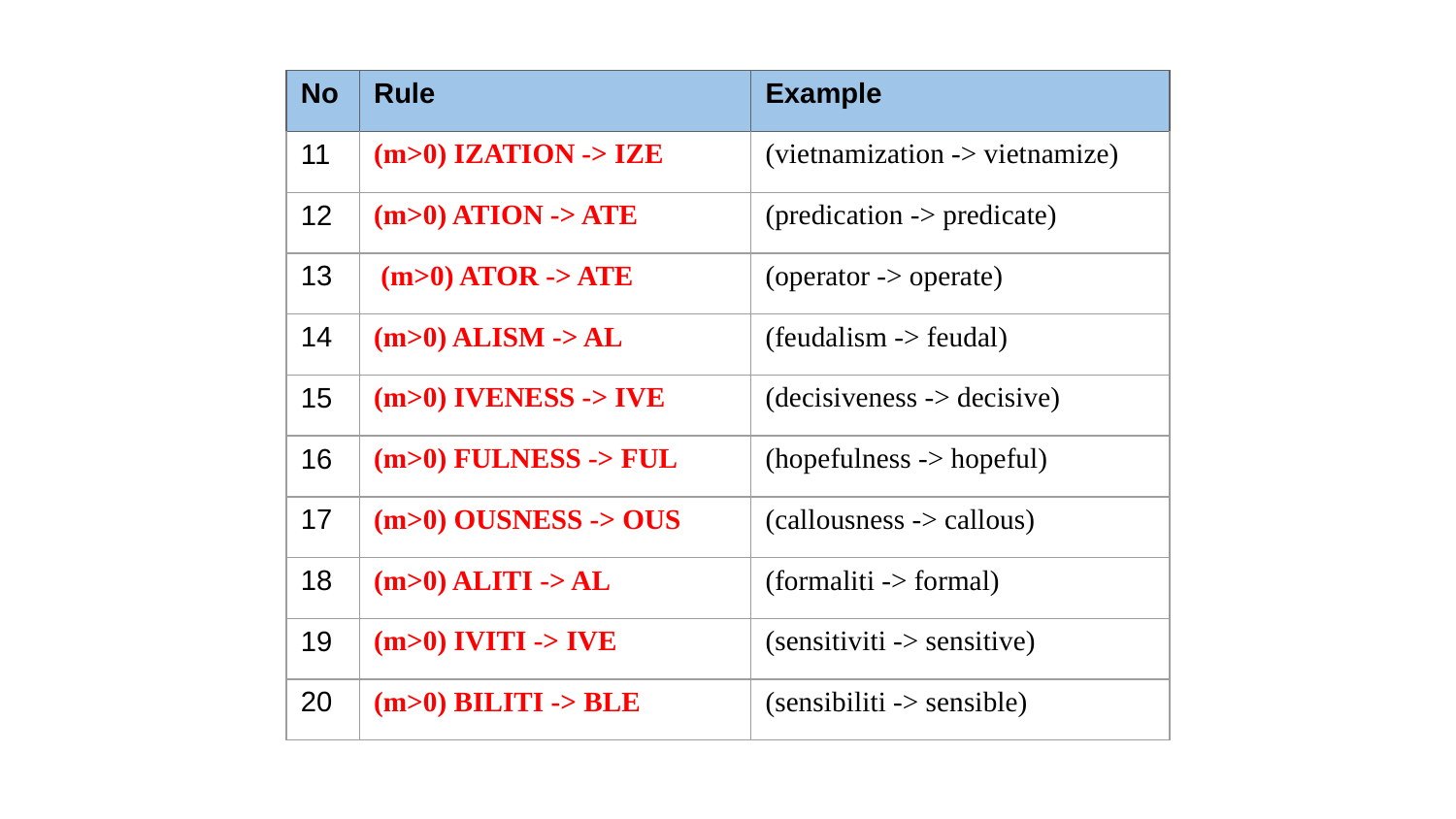

| No | Rule | Example |
| --- | --- | --- |
| 11 | (m>0) IZATION -> IZE | (vietnamization -> vietnamize) |
| 12 | (m>0) ATION -> ATE | (predication -> predicate) |
| 13 | (m>0) ATOR -> ATE | (operator -> operate) |
| 14 | (m>0) ALISM -> AL | (feudalism -> feudal) |
| 15 | (m>0) IVENESS -> IVE | (decisiveness -> decisive) |
| 16 | (m>0) FULNESS -> FUL | (hopefulness -> hopeful) |
| 17 | (m>0) OUSNESS -> OUS | (callousness -> callous) |
| 18 | (m>0) ALITI -> AL | (formaliti -> formal) |
| 19 | (m>0) IVITI -> IVE | (sensitiviti -> sensitive) |
| 20 | (m>0) BILITI -> BLE | (sensibiliti -> sensible) |